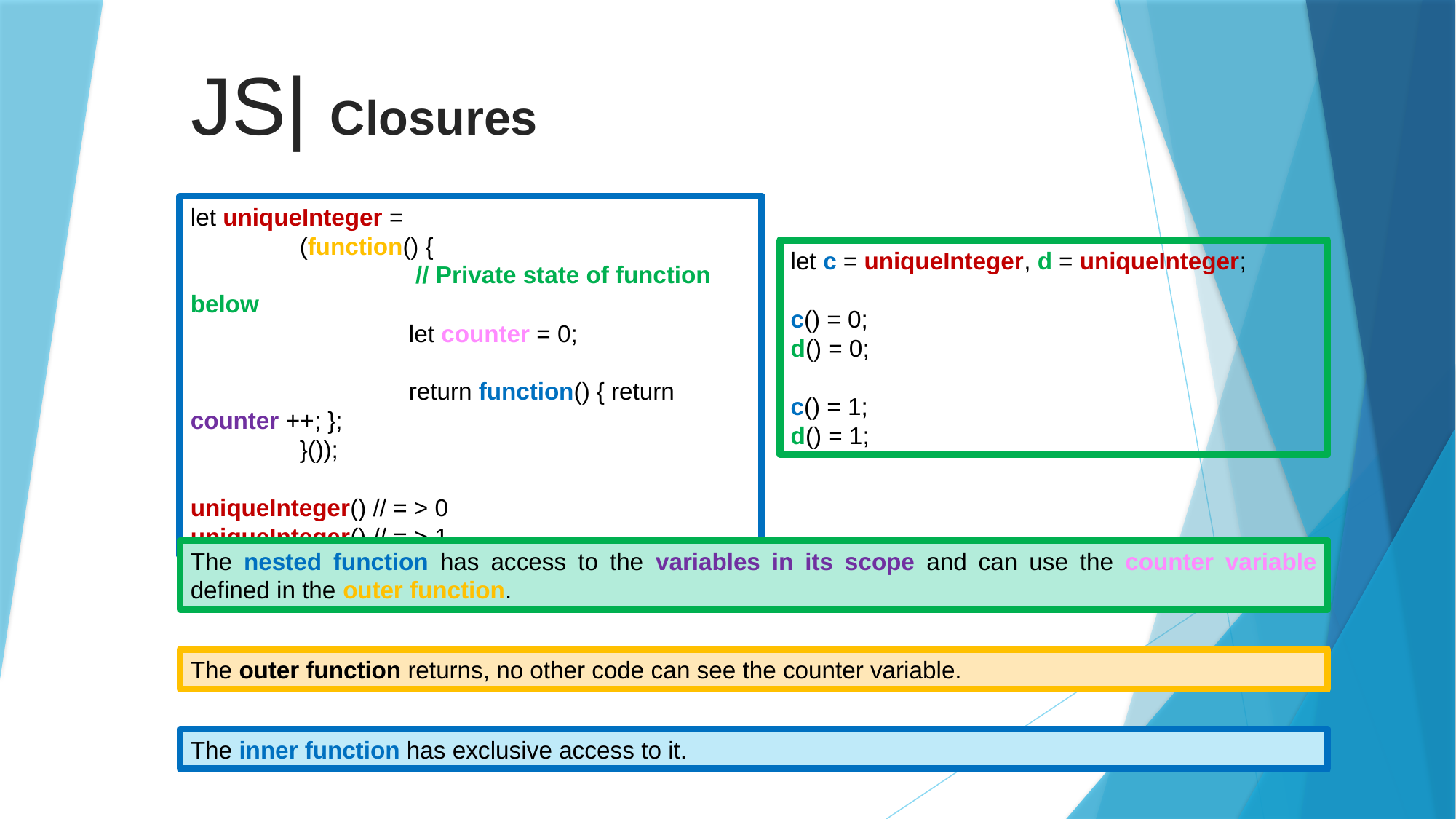

# JS| Closures
let uniqueInteger =
	(function() {
		 // Private state of function below
		let counter = 0;

		return function() { return counter ++; };
	}());

uniqueInteger() // = > 0
uniqueInteger() // = > 1
let c = uniqueInteger, d = uniqueInteger;

c() = 0;
d() = 0;

c() = 1;
d() = 1;
The nested function has access to the variables in its scope and can use the counter variable defined in the outer function.
The outer function returns, no other code can see the counter variable.
The inner function has exclusive access to it.